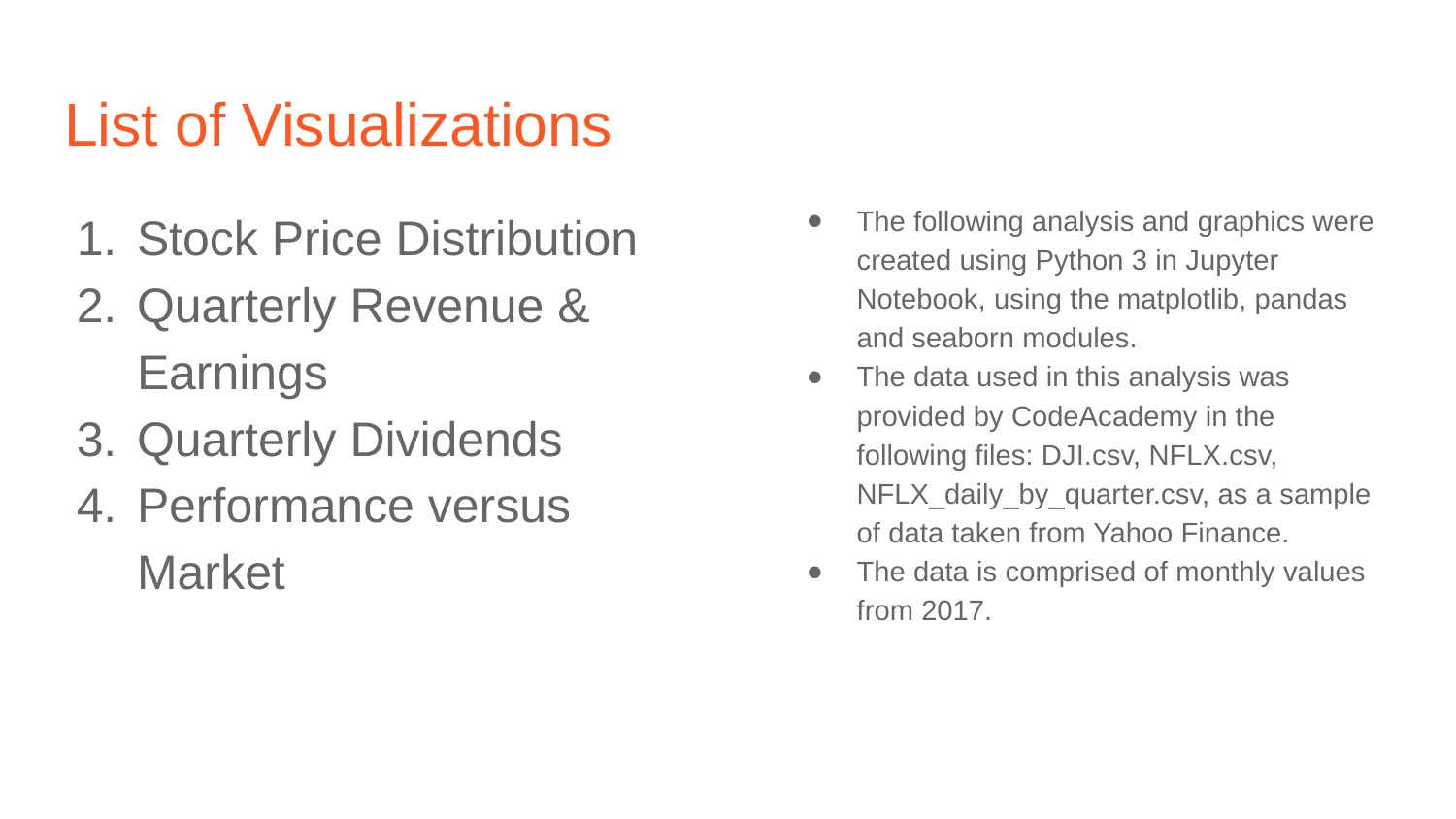

# List of Visualizations
Stock Price Distribution
Quarterly Revenue & Earnings
Quarterly Dividends
Performance versus Market
The following analysis and graphics were created using Python 3 in Jupyter Notebook, using the matplotlib, pandas and seaborn modules.
The data used in this analysis was provided by CodeAcademy in the following files: DJI.csv, NFLX.csv, NFLX_daily_by_quarter.csv, as a sample of data taken from Yahoo Finance.
The data is comprised of monthly values from 2017.